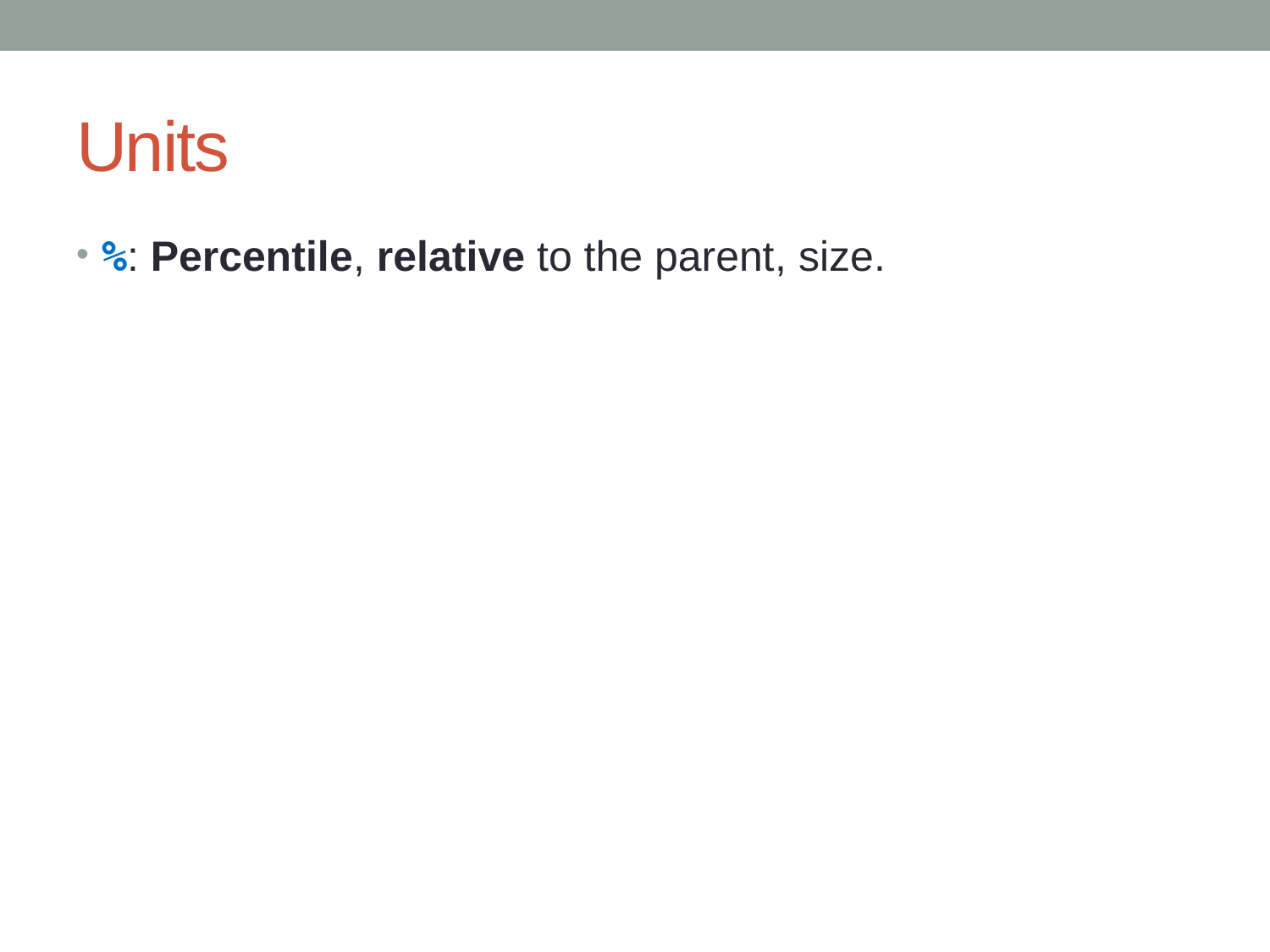

# Units
%: Percentile, relative to the parent, size.